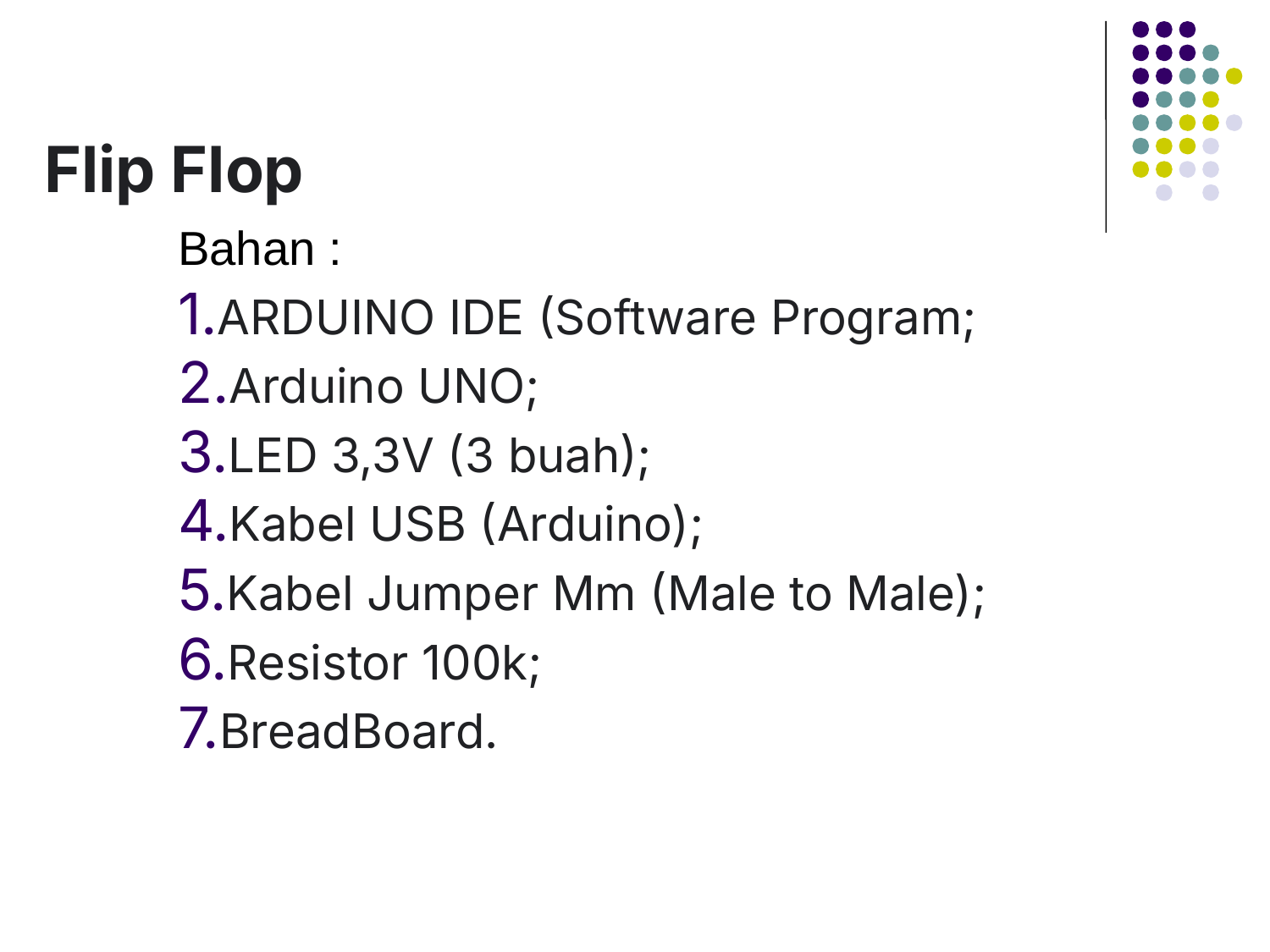

# Flip Flop
Bahan :
ARDUINO IDE (Software Program;
Arduino UNO;
LED 3,3V (3 buah);
Kabel USB (Arduino);
Kabel Jumper Mm (Male to Male);
Resistor 100k;
BreadBoard.